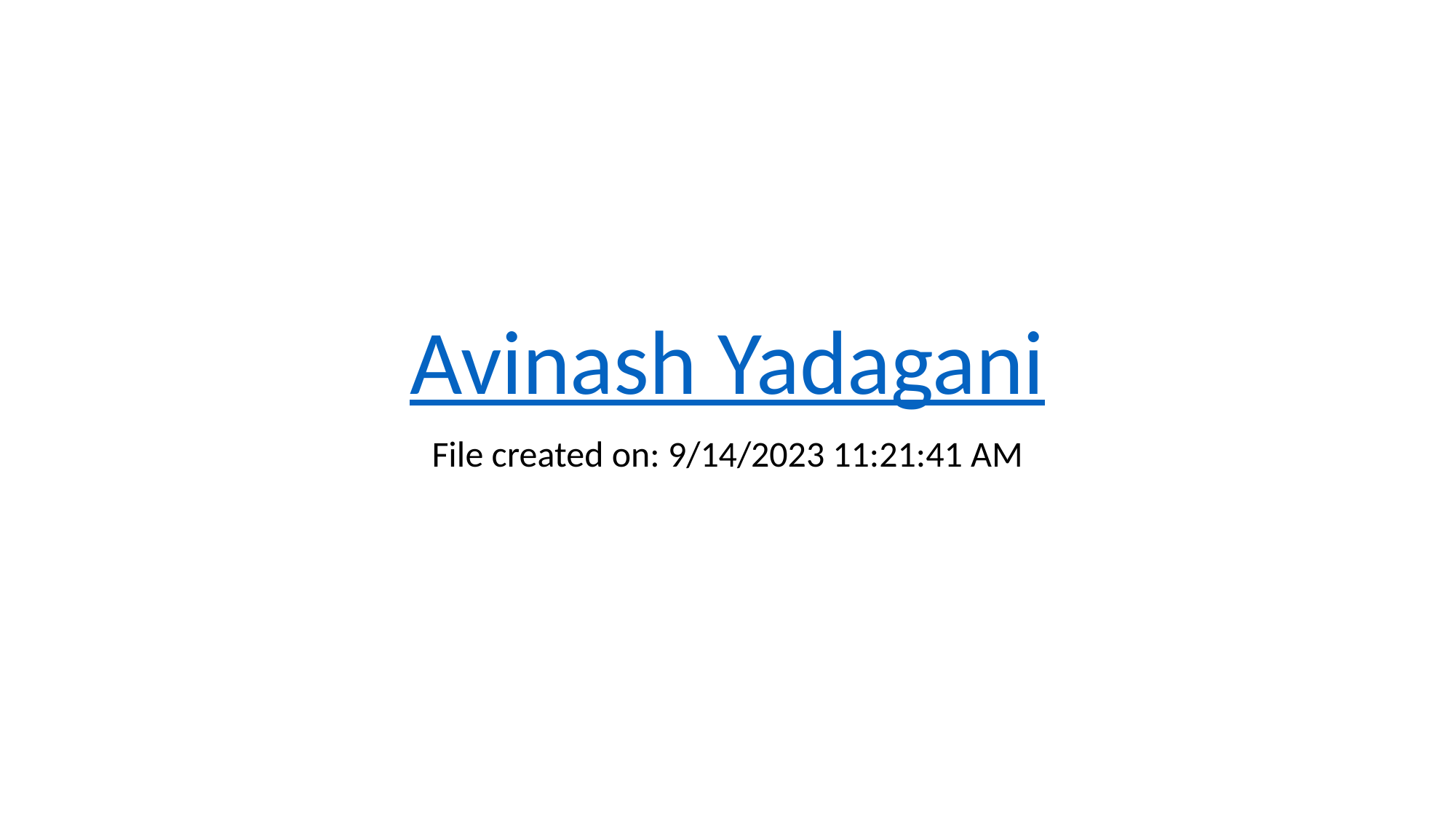

# Avinash Yadagani
File created on: 9/14/2023 11:21:41 AM